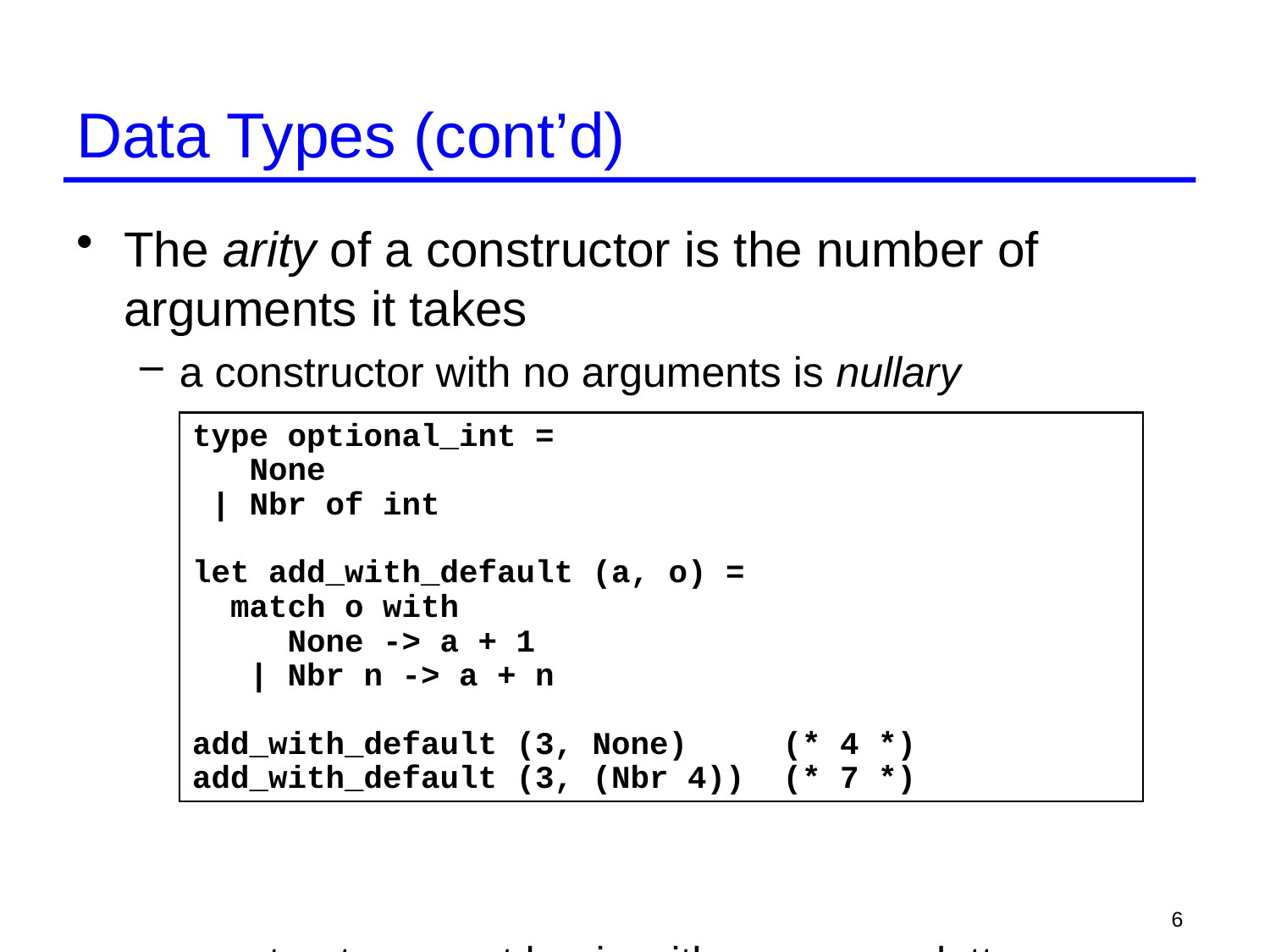

# Data Types (cont’d)
The arity of a constructor is the number of arguments it takes
a constructor with no arguments is nullary

constructors must begin with uppercase letter
type optional_int =
   None
 | Nbr of int

let add_with_default (a, o) =
  match o with
     None -> a + 1
   | Nbr n -> a + n

add_with_default (3, None)     (* 4 *)
add_with_default (3, (Nbr 4))  (* 7 *)
6